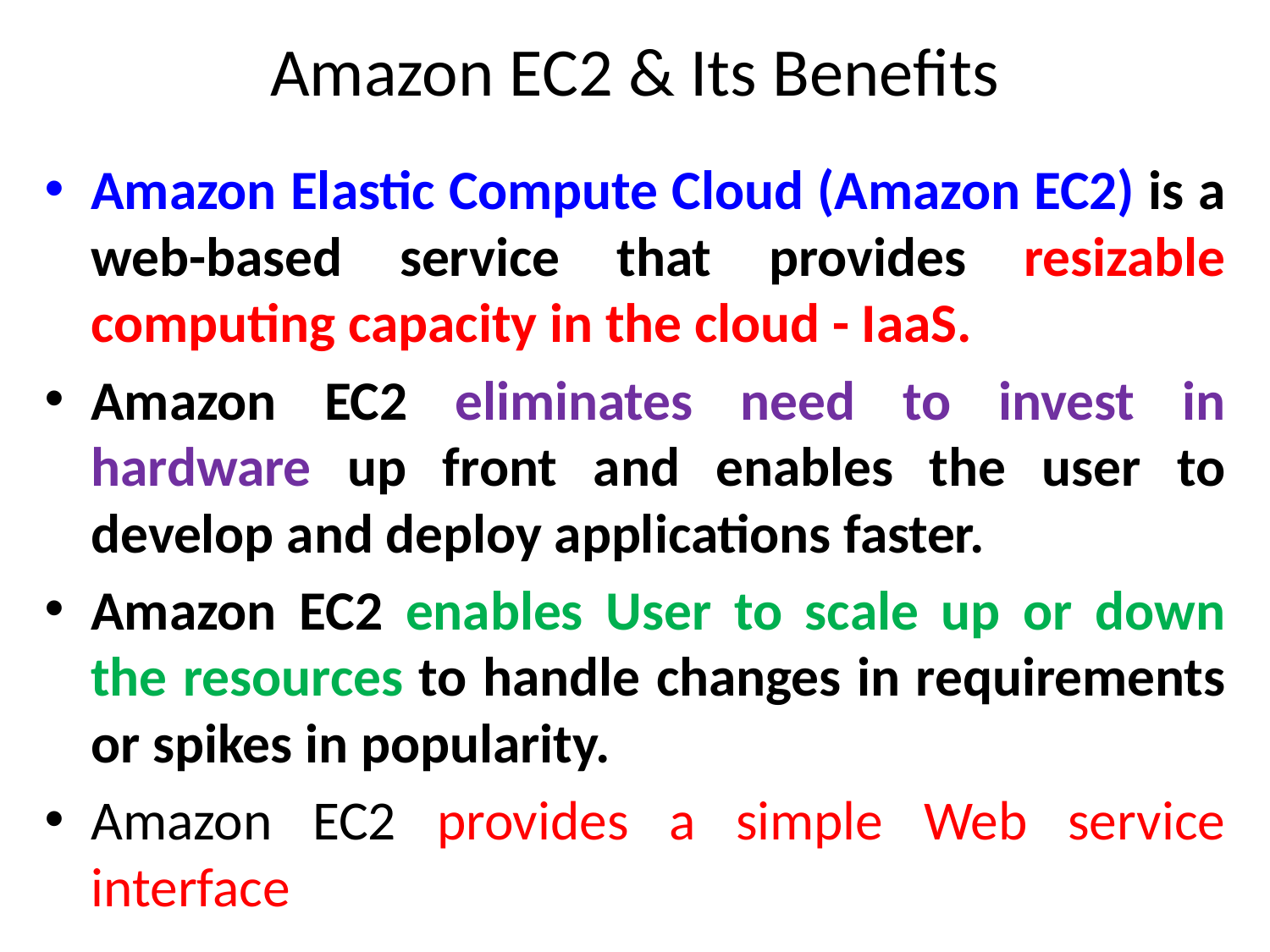

# Amazon EC2 & Its Benefits
Amazon Elastic Compute Cloud (Amazon EC2) is a web-based service that provides resizable computing capacity in the cloud - IaaS.
Amazon EC2 eliminates need to invest in hardware up front and enables the user to develop and deploy applications faster.
Amazon EC2 enables User to scale up or down the resources to handle changes in requirements or spikes in popularity.
Amazon EC2 provides a simple Web service interface